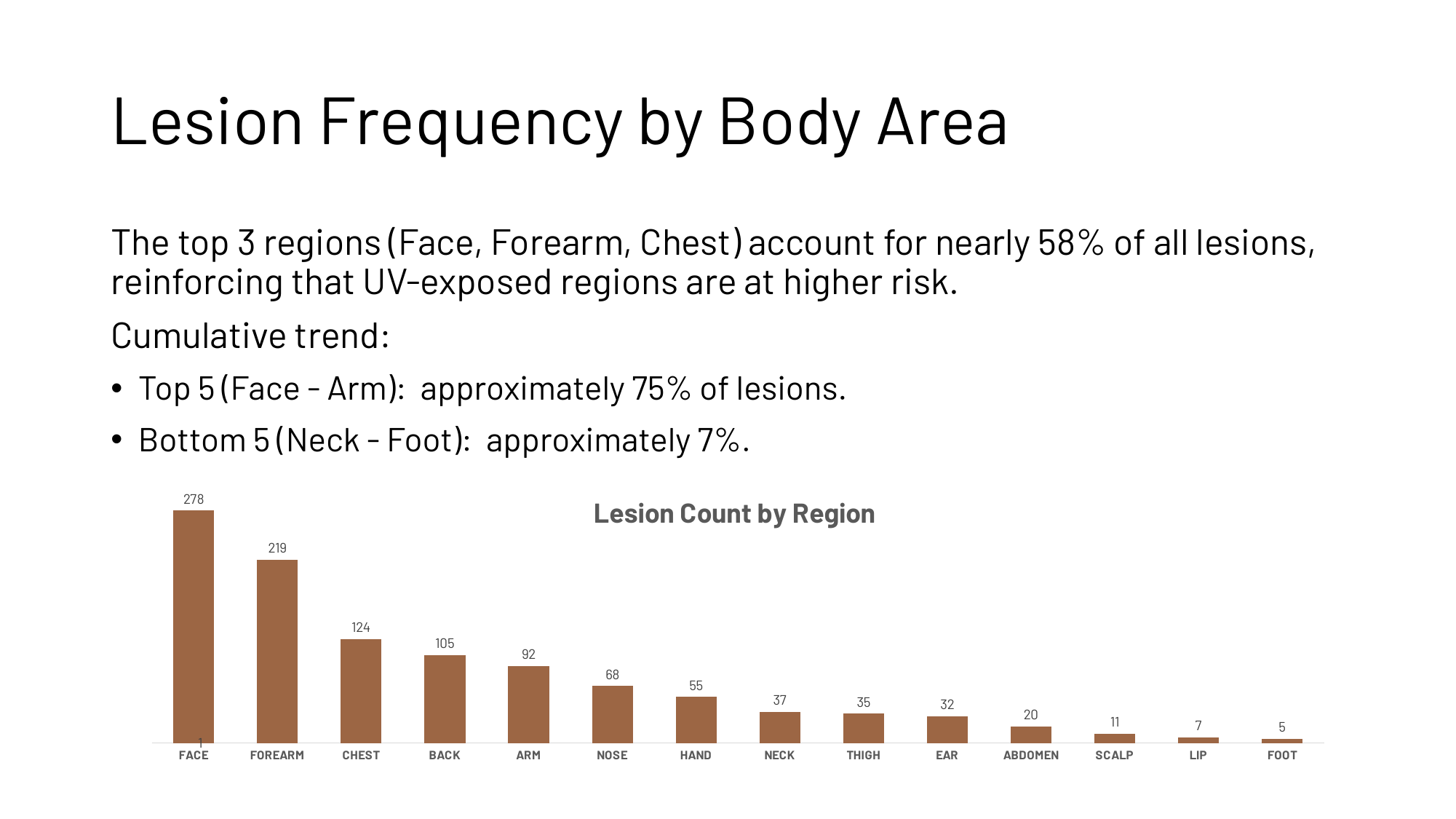

# Lesion Frequency by Body Area
The top 3 regions (Face, Forearm, Chest) account for nearly 58% of all lesions, reinforcing that UV-exposed regions are at higher risk.
Cumulative trend:
Top 5 (Face - Arm):  approximately 75% of lesions.
Bottom 5 (Neck - Foot):  approximately 7%.

[unsupported chart]